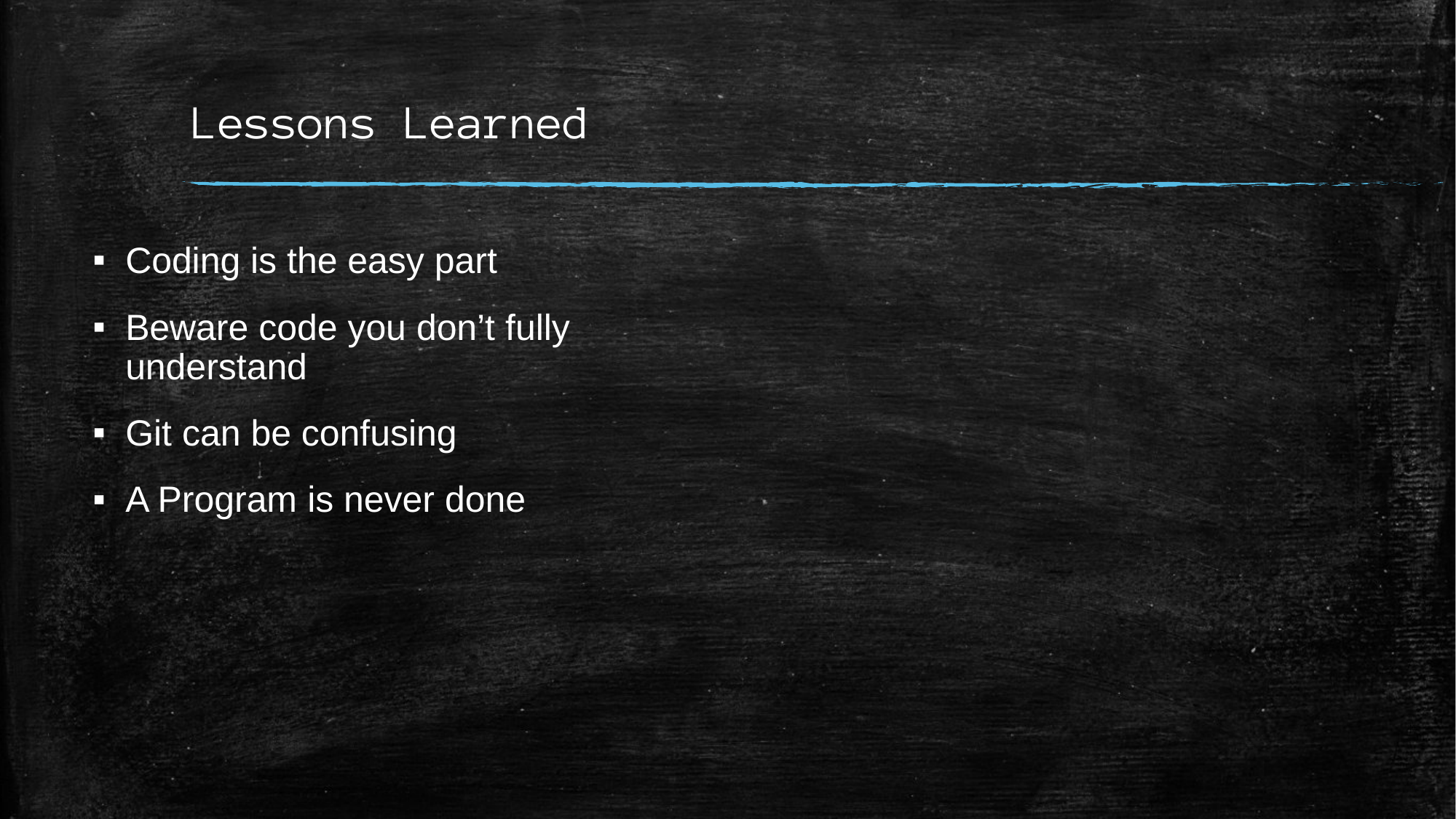

# Lessons Learned
Coding is the easy part
Beware code you don’t fully understand
Git can be confusing
A Program is never done